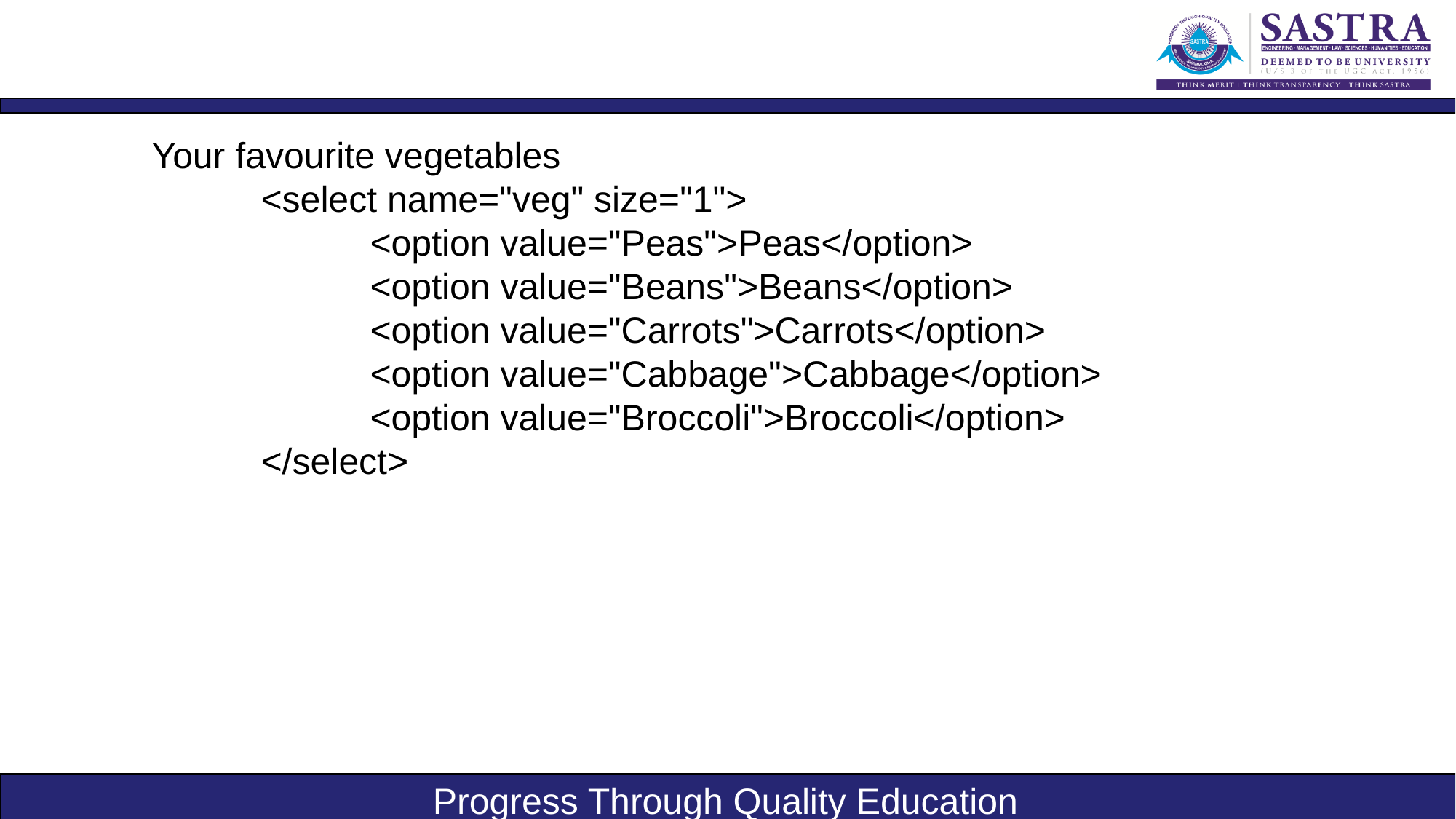

#
Your favourite vegetables
	<select name="veg" size="1">
		<option value="Peas">Peas</option>
		<option value="Beans">Beans</option>
		<option value="Carrots">Carrots</option>
		<option value="Cabbage">Cabbage</option>
		<option value="Broccoli">Broccoli</option>
	</select>